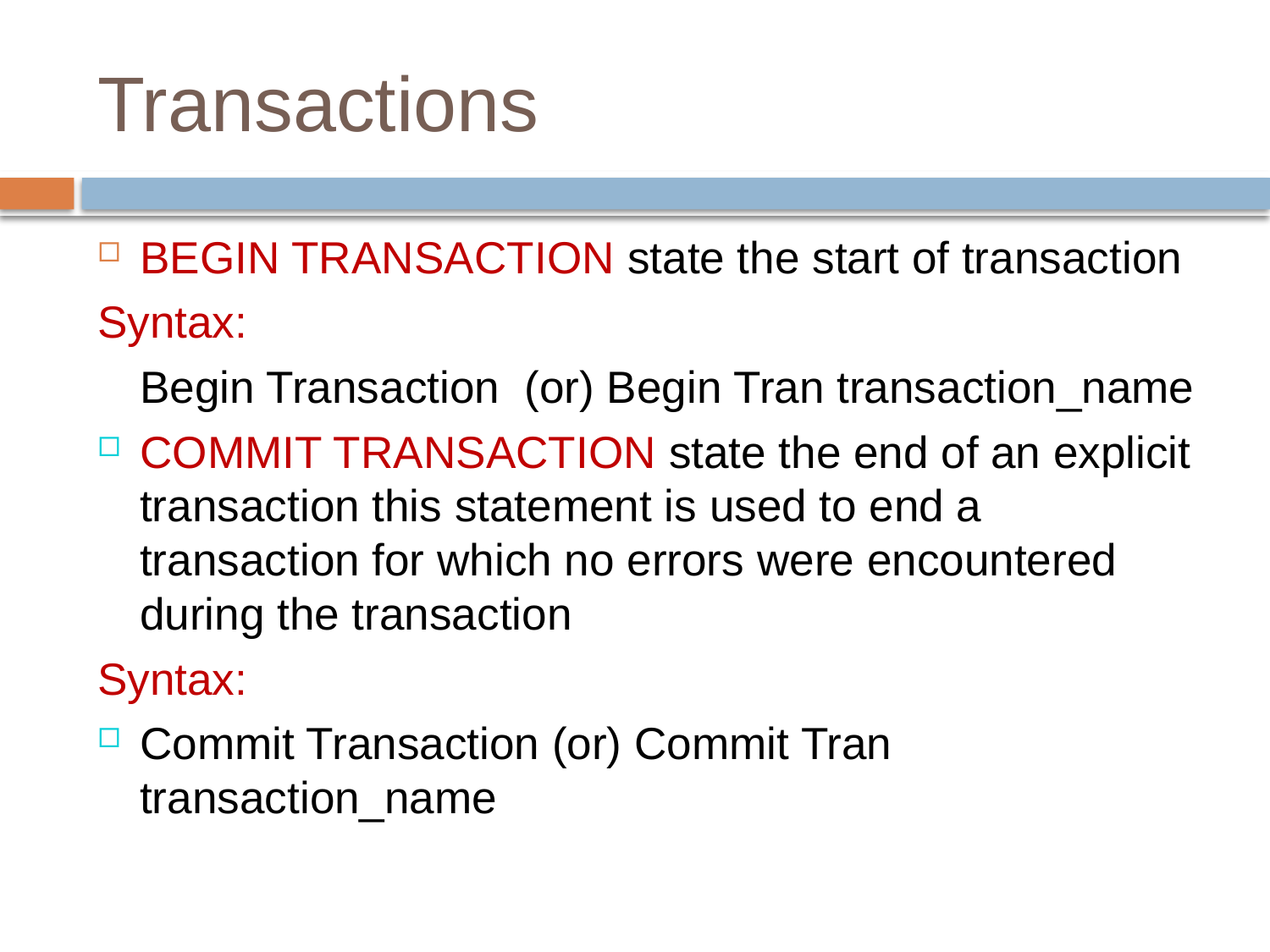

# Transactions
BEGIN TRANSACTION state the start of transaction
Syntax:
	Begin Transaction  (or) Begin Tran transaction_name
COMMIT TRANSACTION state the end of an explicit transaction this statement is used to end a transaction for which no errors were encountered during the transaction
Syntax:
Commit Transaction (or) Commit Tran transaction_name